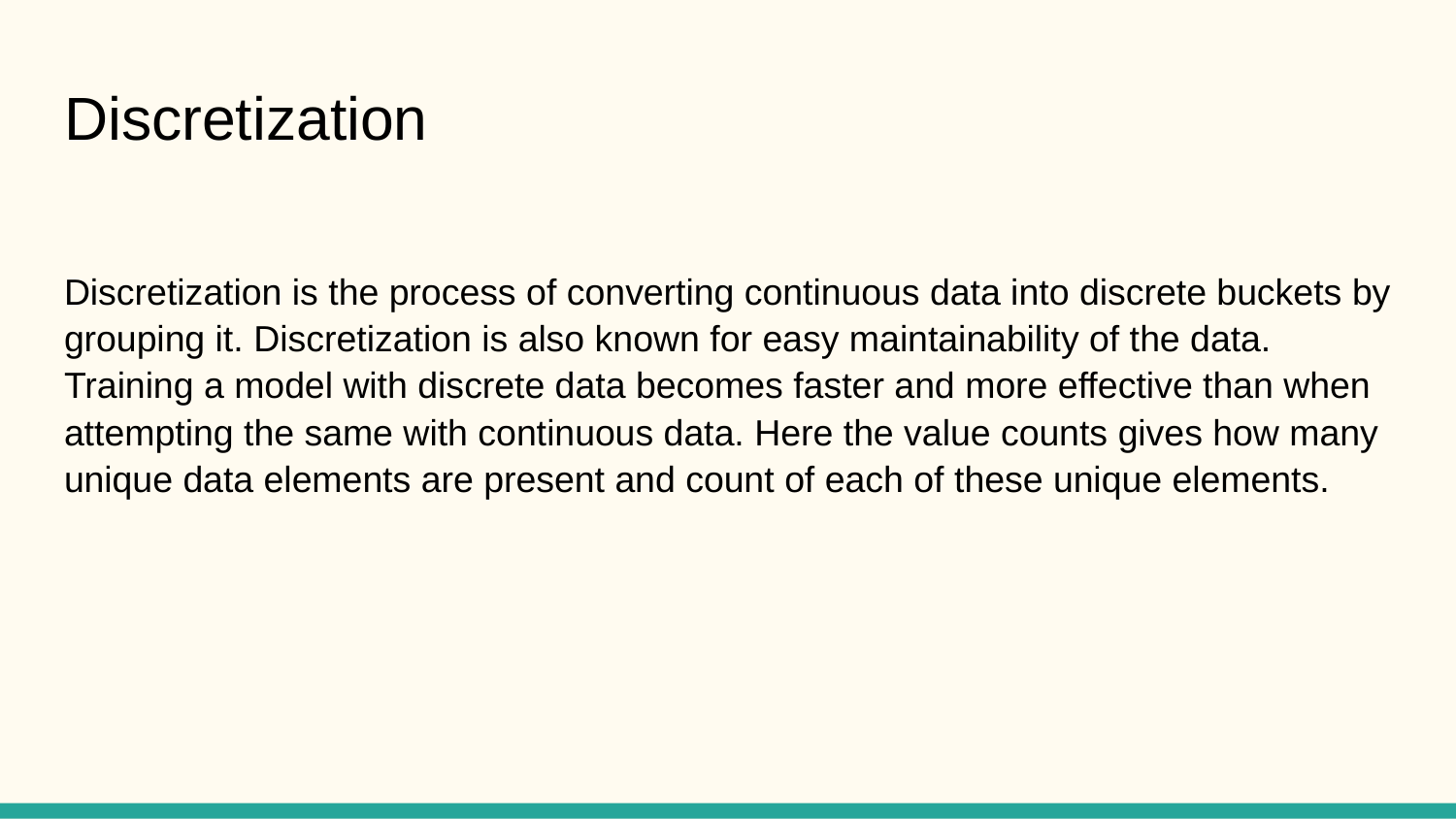

# Discretization

Discretization is the process of converting continuous data into discrete buckets by grouping it. Discretization is also known for easy maintainability of the data. Training a model with discrete data becomes faster and more effective than when attempting the same with continuous data. Here the value counts gives how many unique data elements are present and count of each of these unique elements.